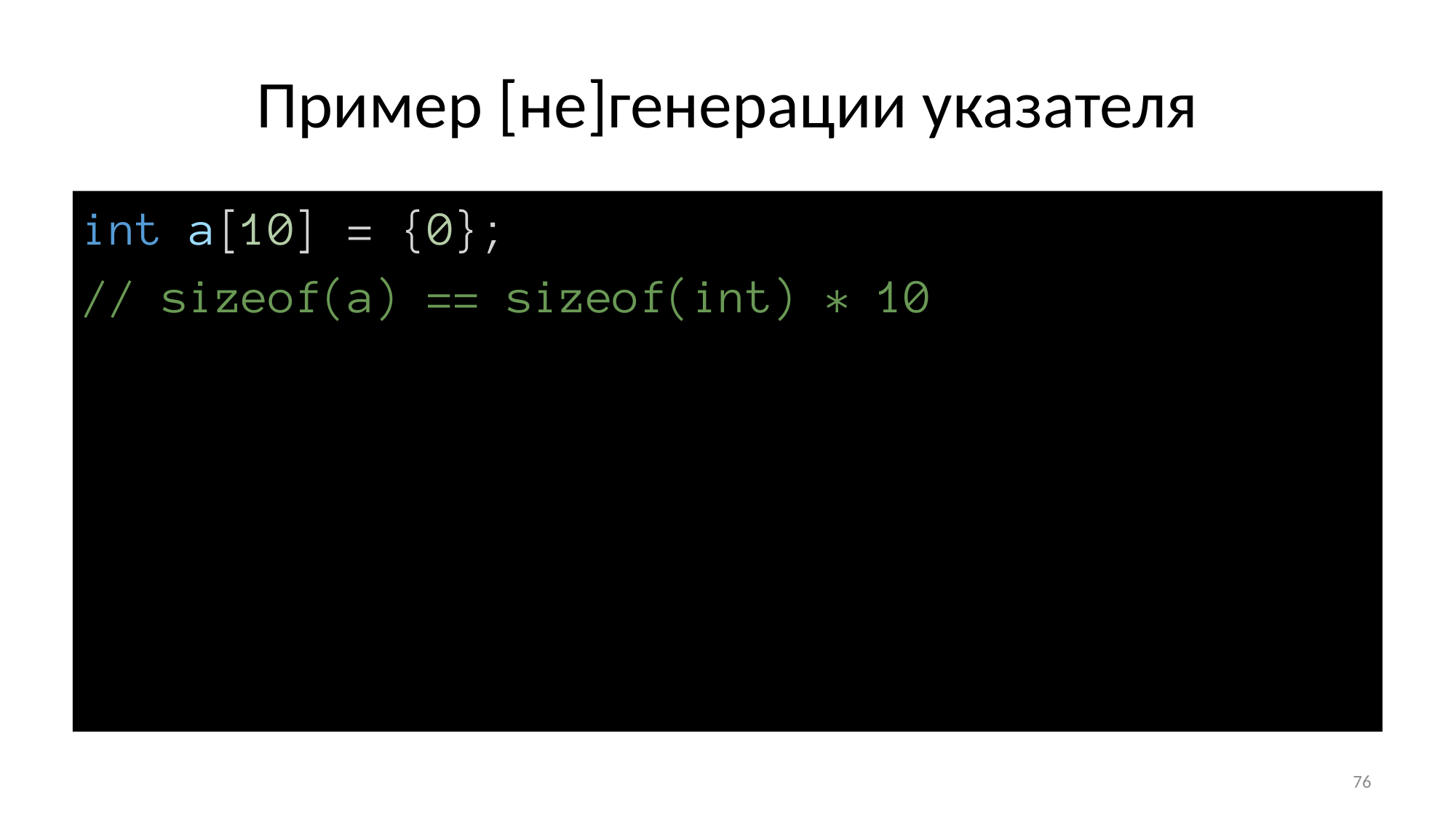

# Пример [не]генерации указателя
int a[10] = {0};
// sizeof(a) == sizeof(int) * 10

// тип &a -- int (*)[10]
//     (указатель на массив из 10 int)
// с точностью до типа верно
//     &a + 1 == a + 10

76